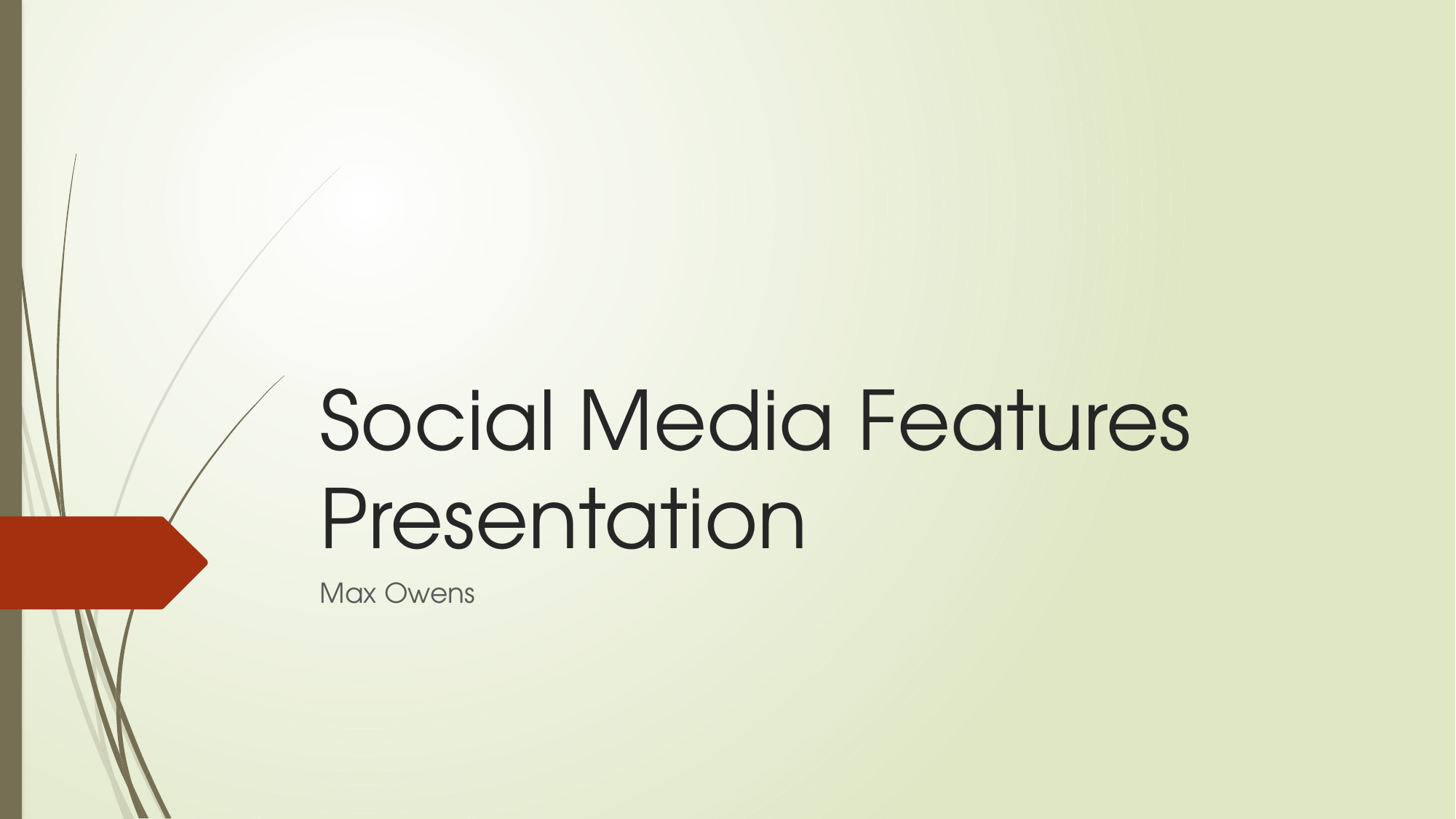

# Social Media Features Presentation
Max Owens